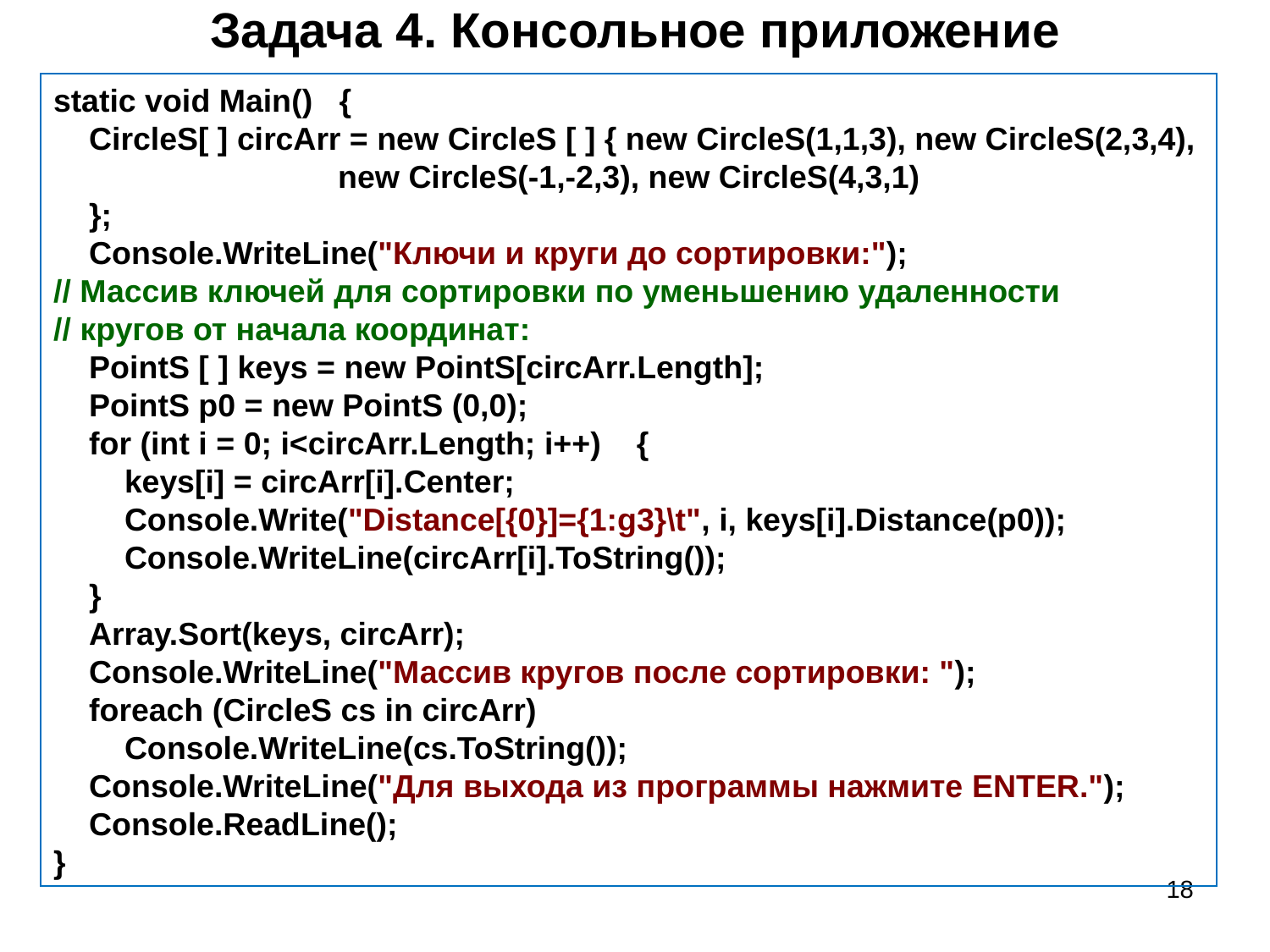

Задача 4. Консольное приложение
static void Main()   {
    CircleS[ ] circArr = new CircleS [ ] { new CircleS(1,1,3), new CircleS(2,3,4),
                                new CircleS(-1,-2,3), new CircleS(4,3,1)
    };
    Console.WriteLine("Ключи и круги до сортировки:");
// Массив ключей для сортировки по уменьшению удаленности
// кругов от начала координат:
    PointS [ ] keys = new PointS[circArr.Length];
    PointS p0 = new PointS (0,0);
    for (int i = 0; i<circArr.Length; i++)    {
        keys[i] = circArr[i].Center;
        Console.Write("Distance[{0}]={1:g3}\t", i, keys[i].Distance(p0));
        Console.WriteLine(circArr[i].ToString());
    }
    Array.Sort(keys, circArr);
    Console.WriteLine("Массив кругов после сортировки: ");
    foreach (CircleS cs in circArr)
        Console.WriteLine(cs.ToString());
    Console.WriteLine("Для выхода из программы нажмите ENTER.");
    Console.ReadLine();
}
18